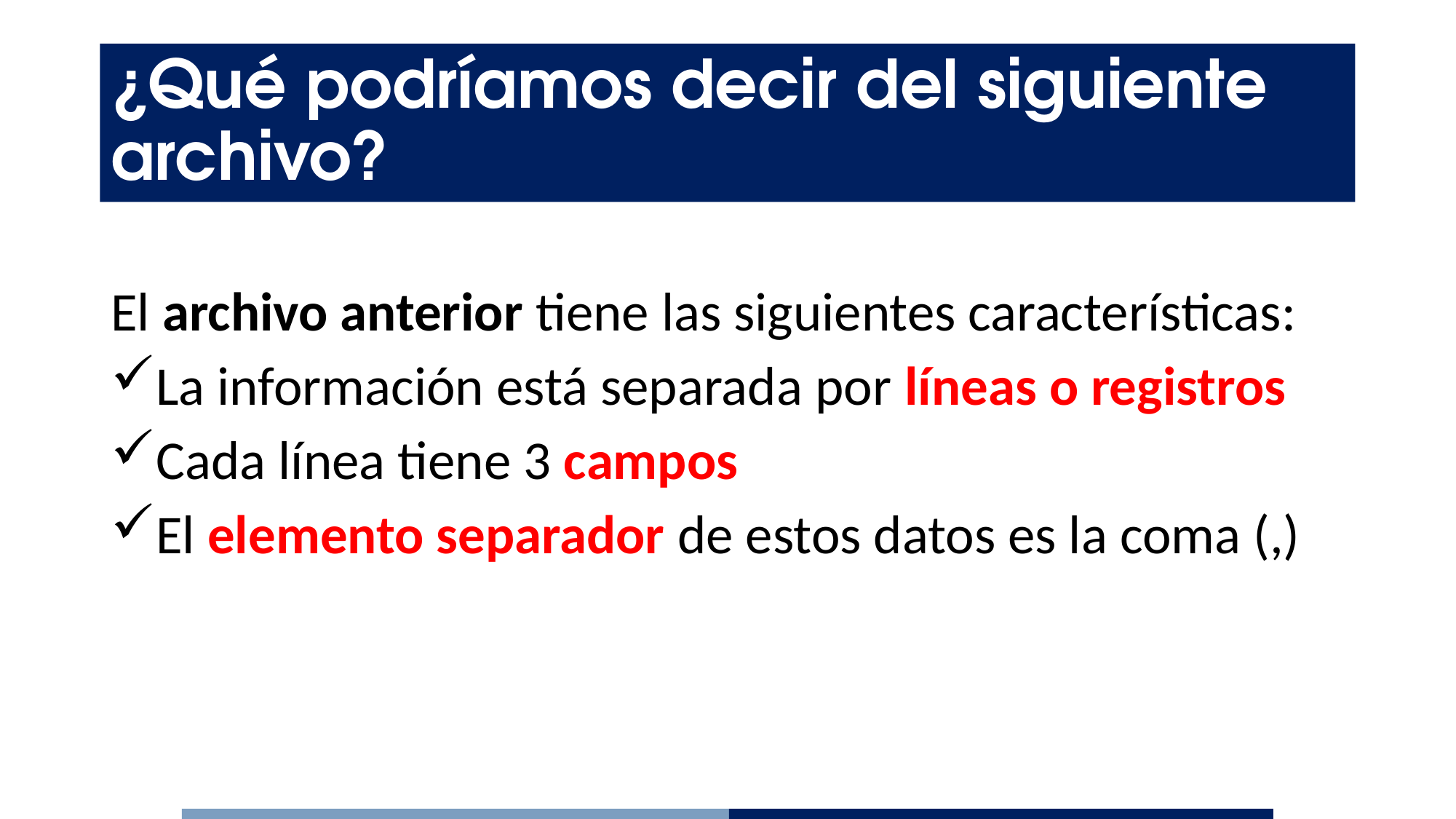

# ¿Qué podríamos decir del siguiente archivo?
El archivo anterior tiene las siguientes características:
La información está separada por líneas o registros
Cada línea tiene 3 campos
El elemento separador de estos datos es la coma (,)